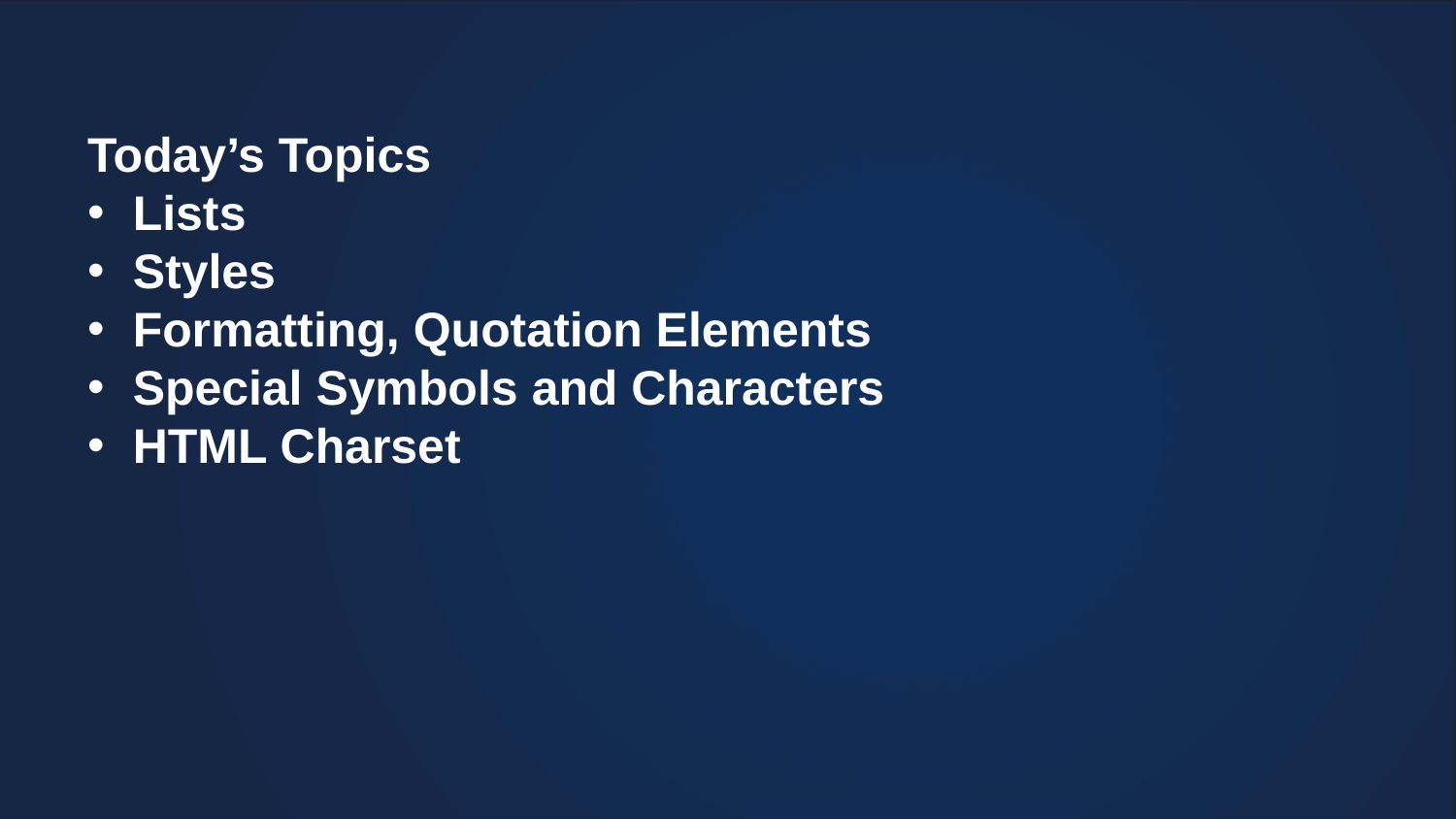

Today’s Topics
Lists
Styles
Formatting, Quotation Elements
Special Symbols and Characters
HTML Charset